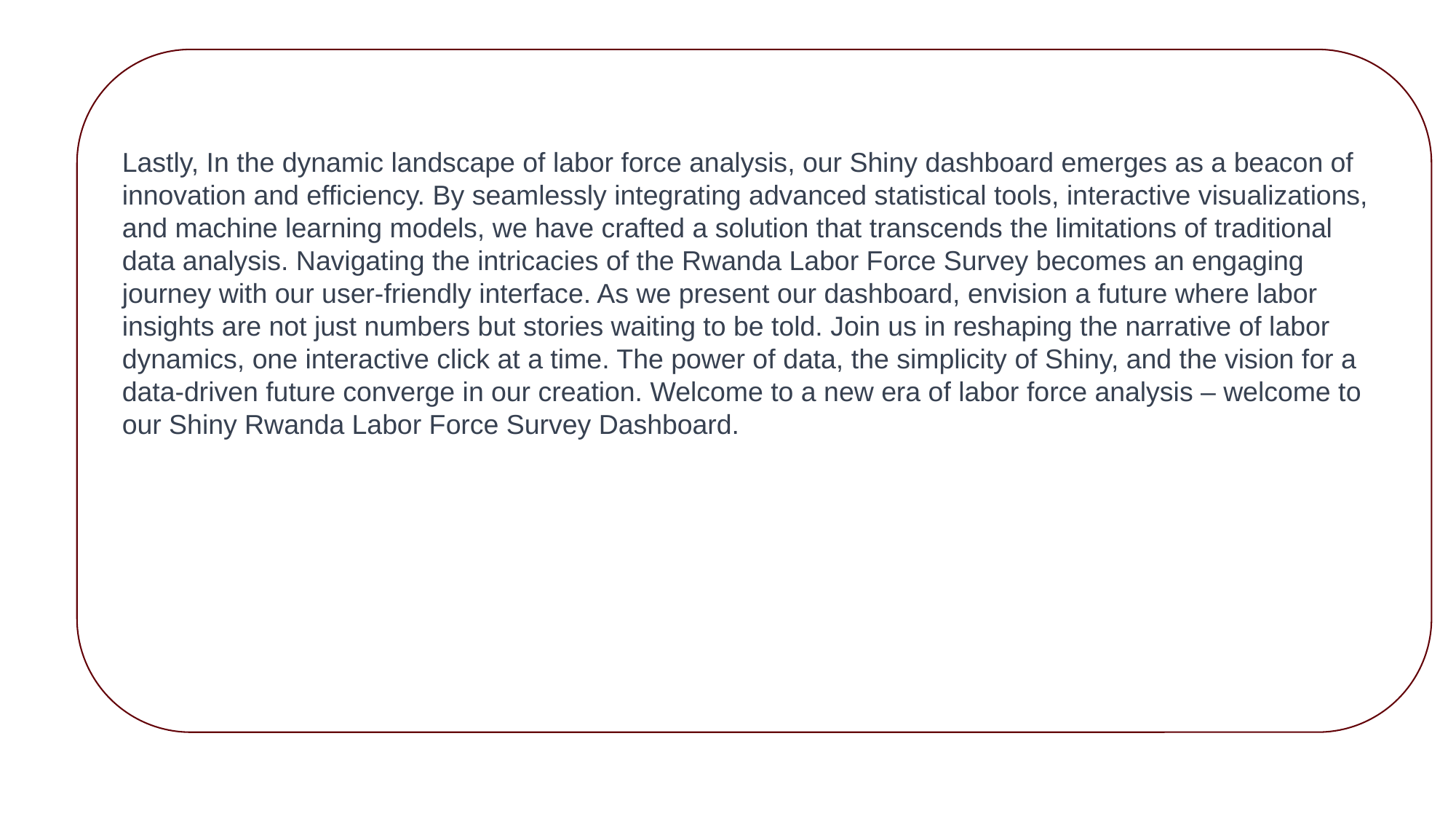

Lastly, In the dynamic landscape of labor force analysis, our Shiny dashboard emerges as a beacon of innovation and efficiency. By seamlessly integrating advanced statistical tools, interactive visualizations, and machine learning models, we have crafted a solution that transcends the limitations of traditional data analysis. Navigating the intricacies of the Rwanda Labor Force Survey becomes an engaging journey with our user-friendly interface. As we present our dashboard, envision a future where labor insights are not just numbers but stories waiting to be told. Join us in reshaping the narrative of labor dynamics, one interactive click at a time. The power of data, the simplicity of Shiny, and the vision for a data-driven future converge in our creation. Welcome to a new era of labor force analysis – welcome to our Shiny Rwanda Labor Force Survey Dashboard.